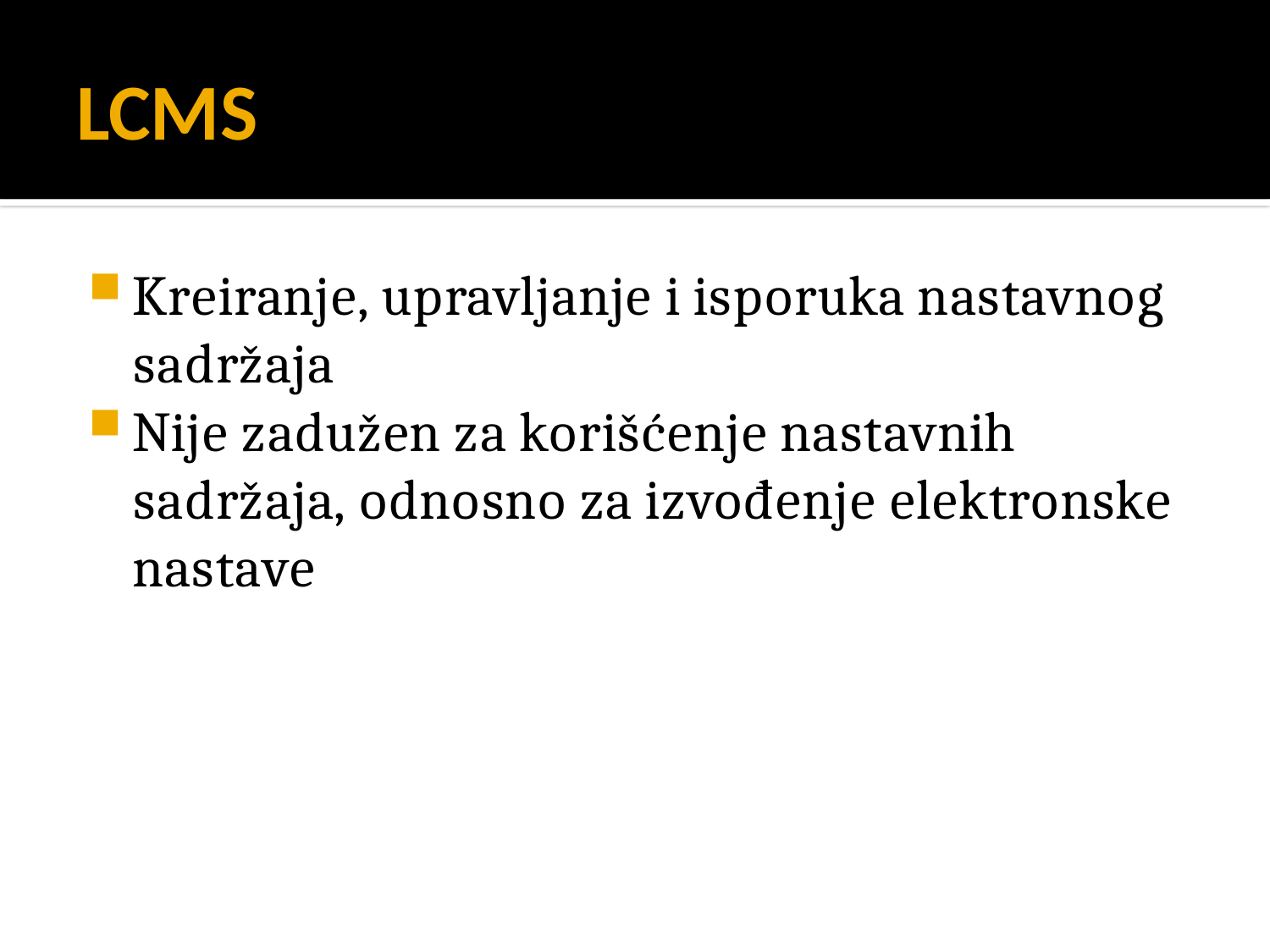

# LCMS
Kreiranje, upravljanje i isporuka nastavnog sadržaja
Nije zadužen za korišćenje nastavnih sadržaja, odnosno za izvođenje elektronske nastave